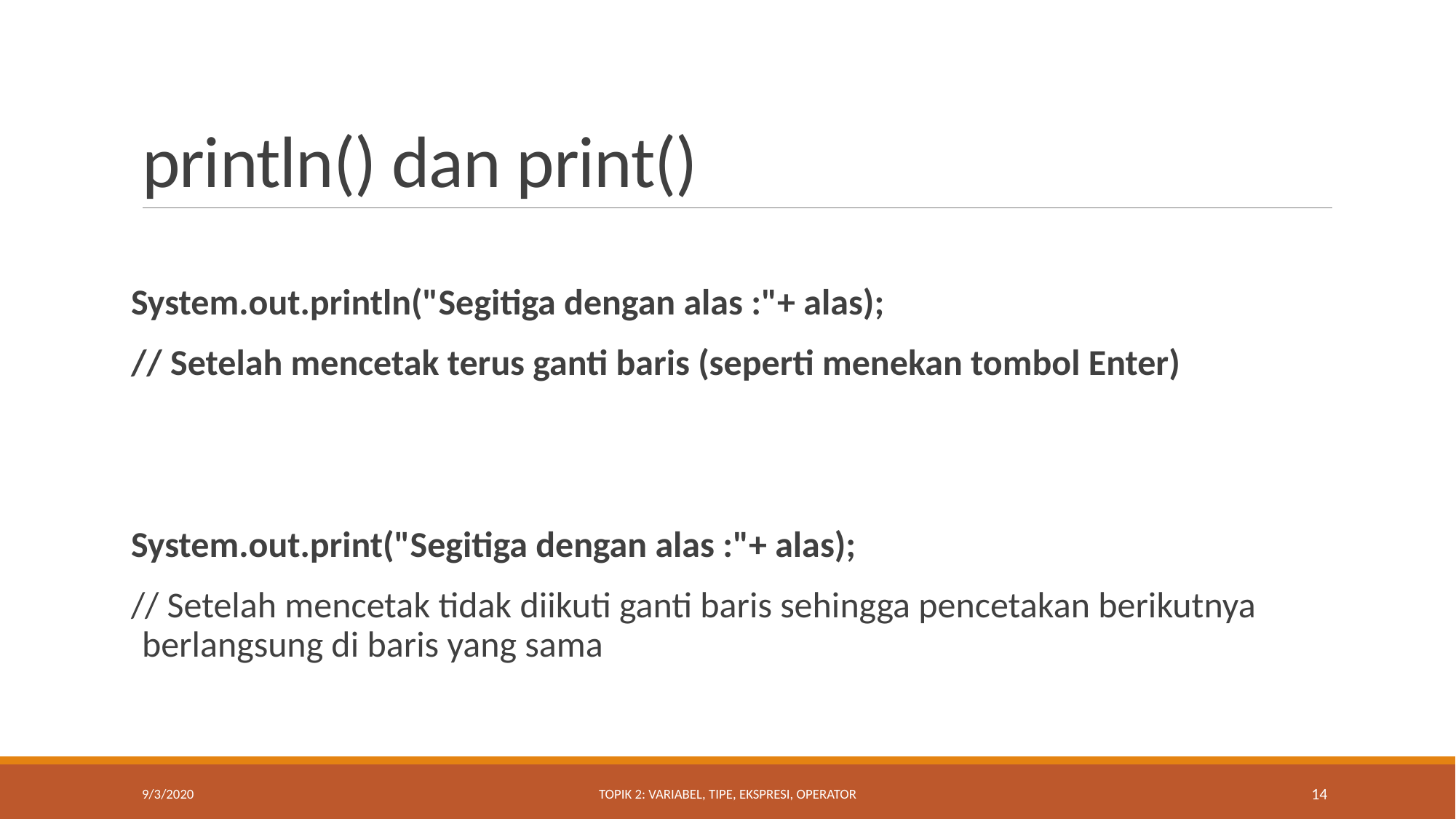

# println() dan print()

System.out.println("Segitiga dengan alas :"+ alas);
// Setelah mencetak terus ganti baris (seperti menekan tombol Enter)

System.out.print("Segitiga dengan alas :"+ alas);
// Setelah mencetak tidak diikuti ganti baris sehingga pencetakan berikutnya berlangsung di baris yang sama
9/3/2020
Topik 2: Variabel, Tipe, Ekspresi, Operator
14